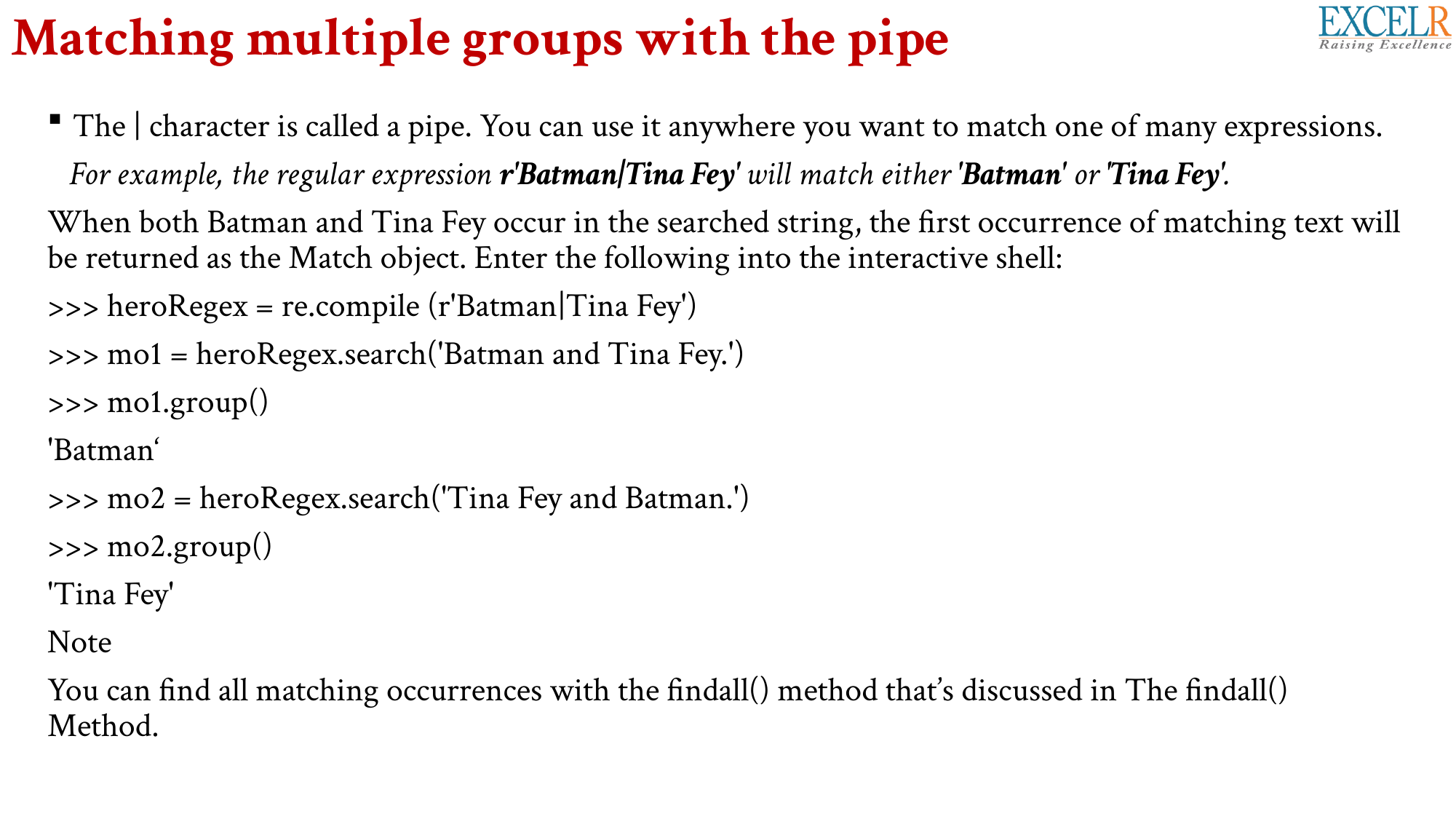

# Matching multiple groups with the pipe
The | character is called a pipe. You can use it anywhere you want to match one of many expressions.
   For example, the regular expression r'Batman|Tina Fey' will match either 'Batman' or 'Tina Fey'.
When both Batman and Tina Fey occur in the searched string, the first occurrence of matching text will be returned as the Match object. Enter the following into the interactive shell:
>>> heroRegex = re.compile (r'Batman|Tina Fey')
>>> mo1 = heroRegex.search('Batman and Tina Fey.')
>>> mo1.group()
'Batman‘
>>> mo2 = heroRegex.search('Tina Fey and Batman.')
>>> mo2.group()
'Tina Fey'
Note
You can find all matching occurrences with the findall() method that’s discussed in The findall() Method.